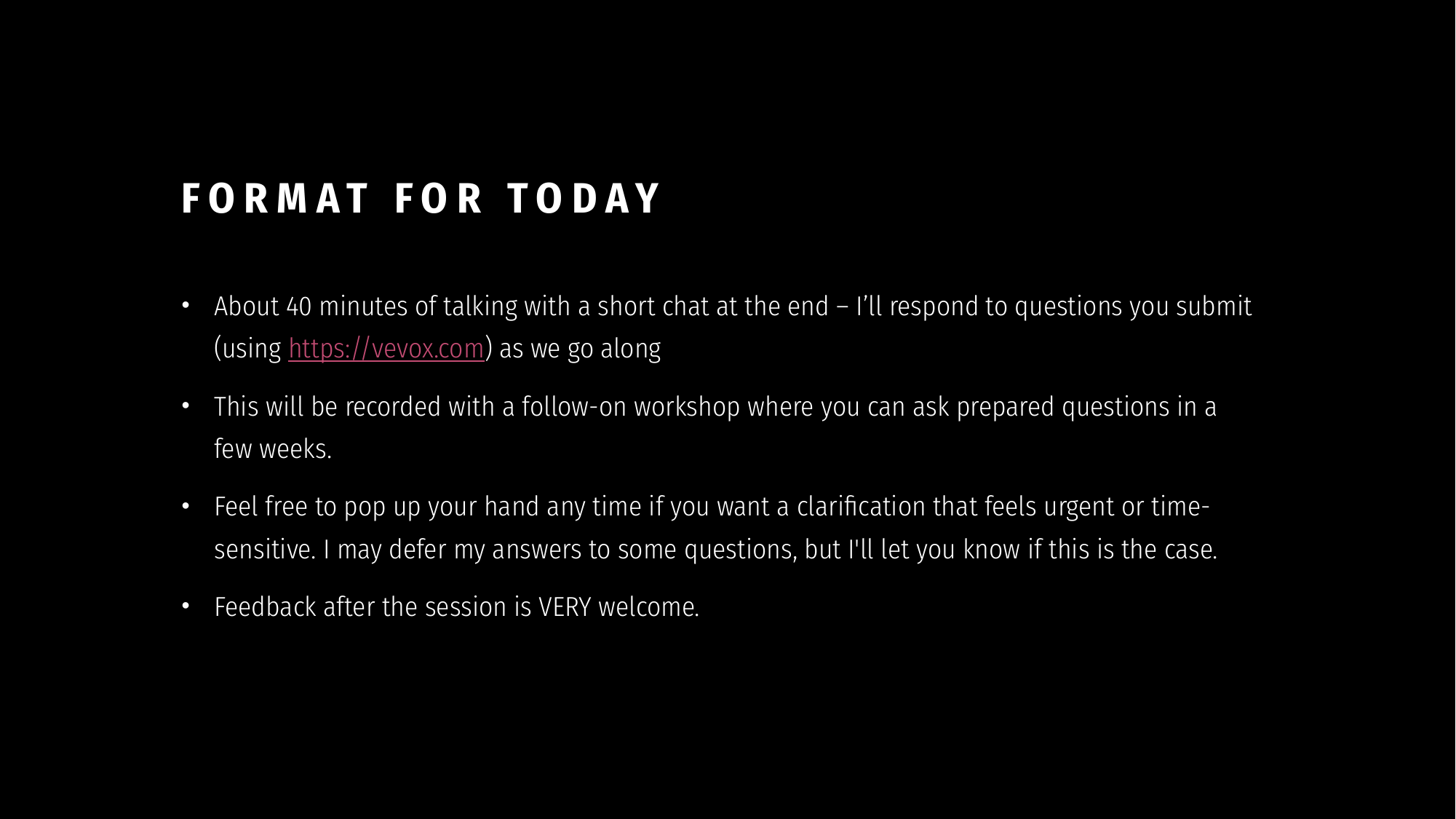

# Format for today
About 40 minutes of talking with a short chat at the end – I’ll respond to questions you submit (using https://vevox.com) as we go along
This will be recorded with a follow-on workshop where you can ask prepared questions in a few weeks.
Feel free to pop up your hand any time if you want a clarification that feels urgent or time-sensitive. I may defer my answers to some questions, but I'll let you know if this is the case.
Feedback after the session is VERY welcome.